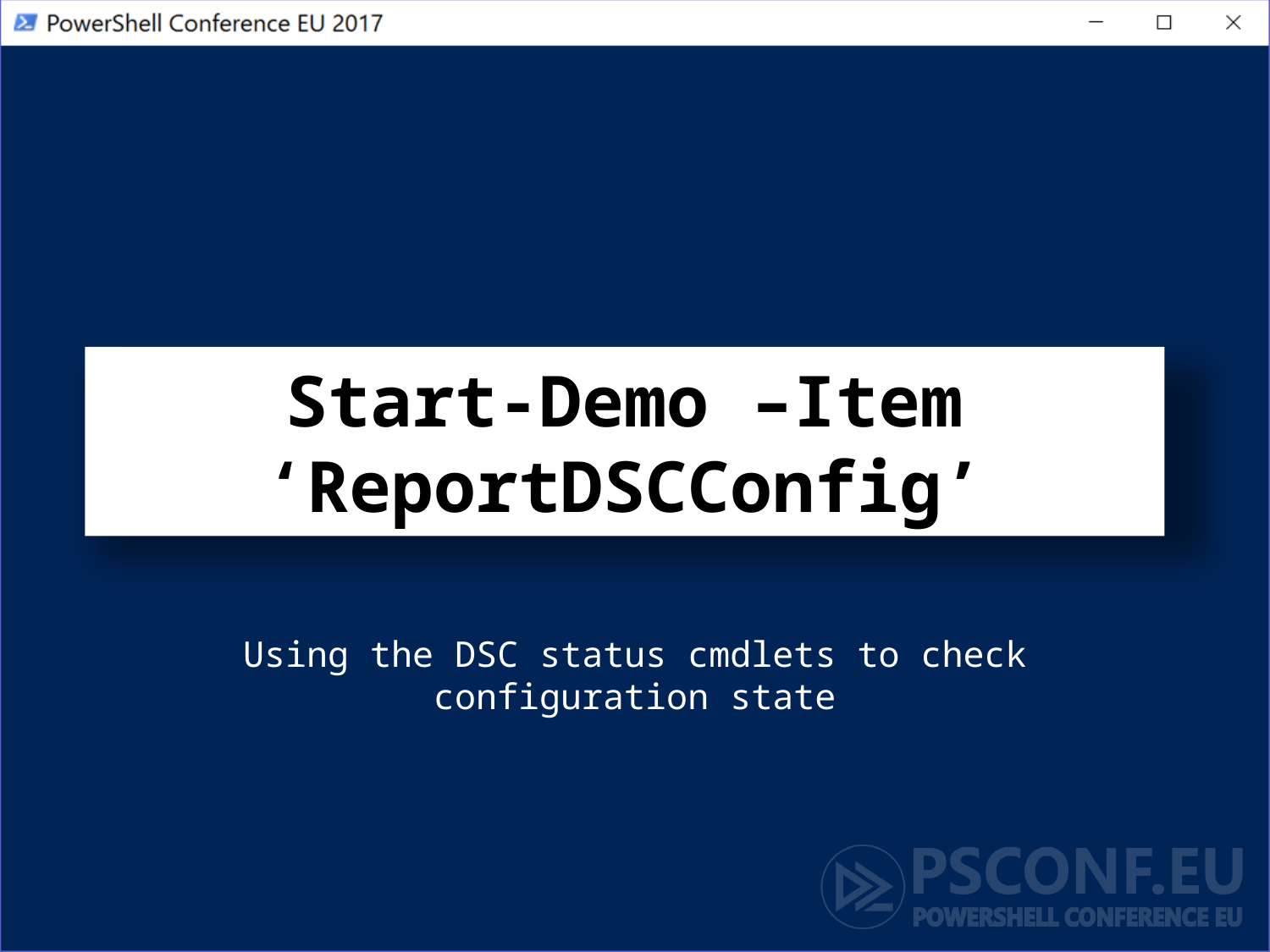

# Start-Demo –Item ‘ReportDSCConfig’
Using the DSC status cmdlets to check configuration state